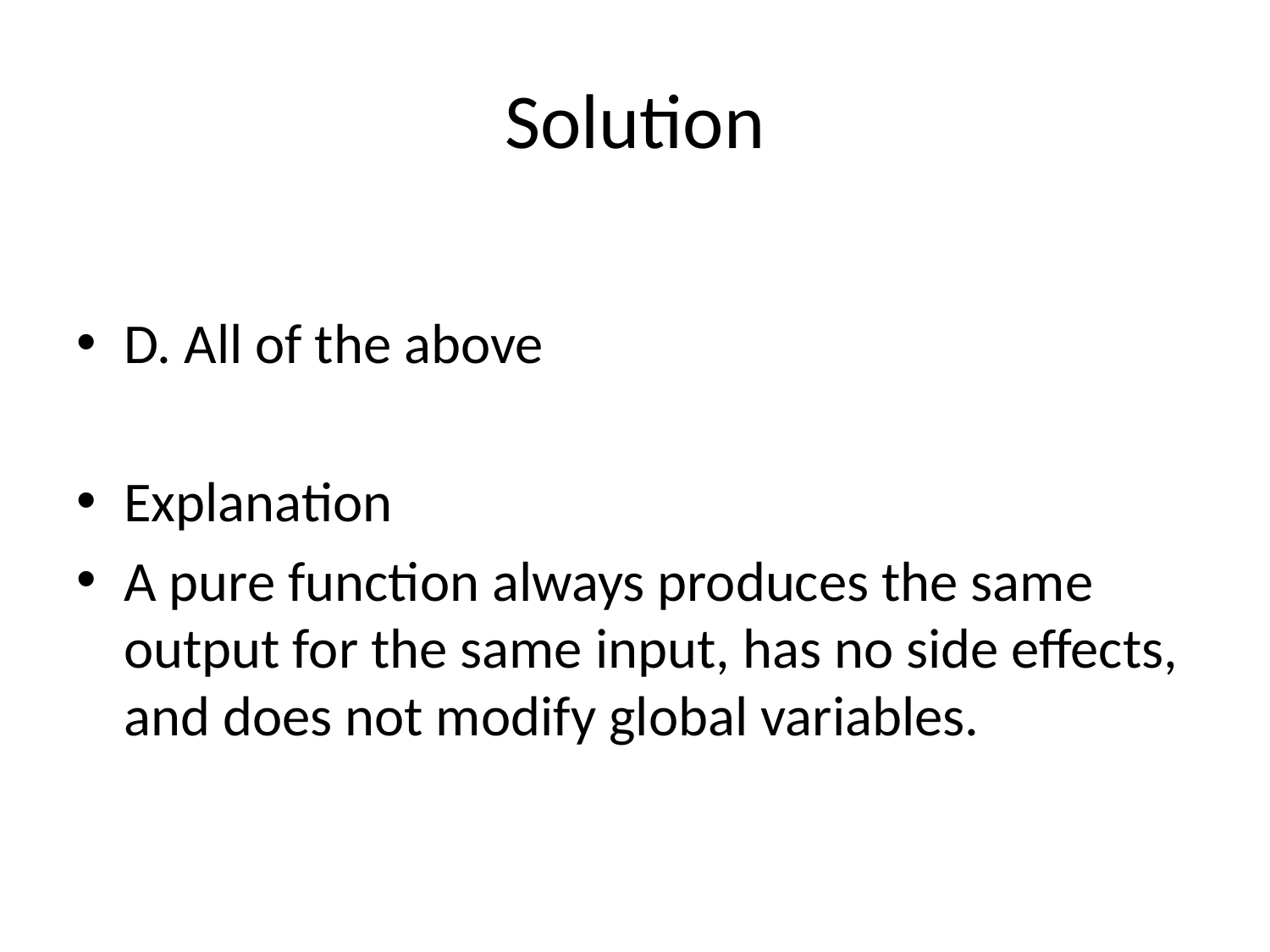

# Solution

D. All of the above

Explanation
A pure function always produces the same output for the same input, has no side effects, and does not modify global variables.